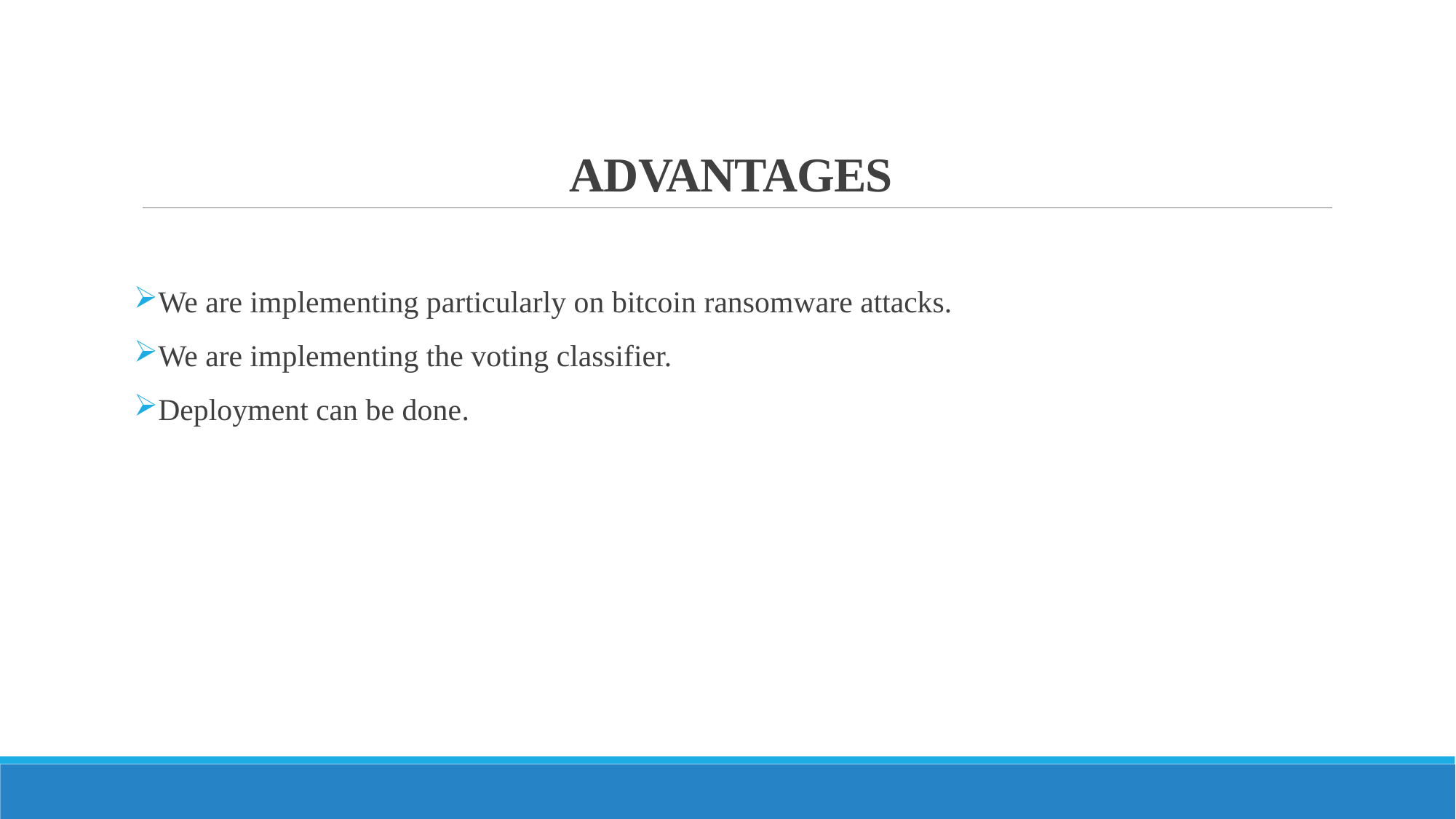

# ADVANTAGES
We are implementing particularly on bitcoin ransomware attacks.
We are implementing the voting classifier.
Deployment can be done.